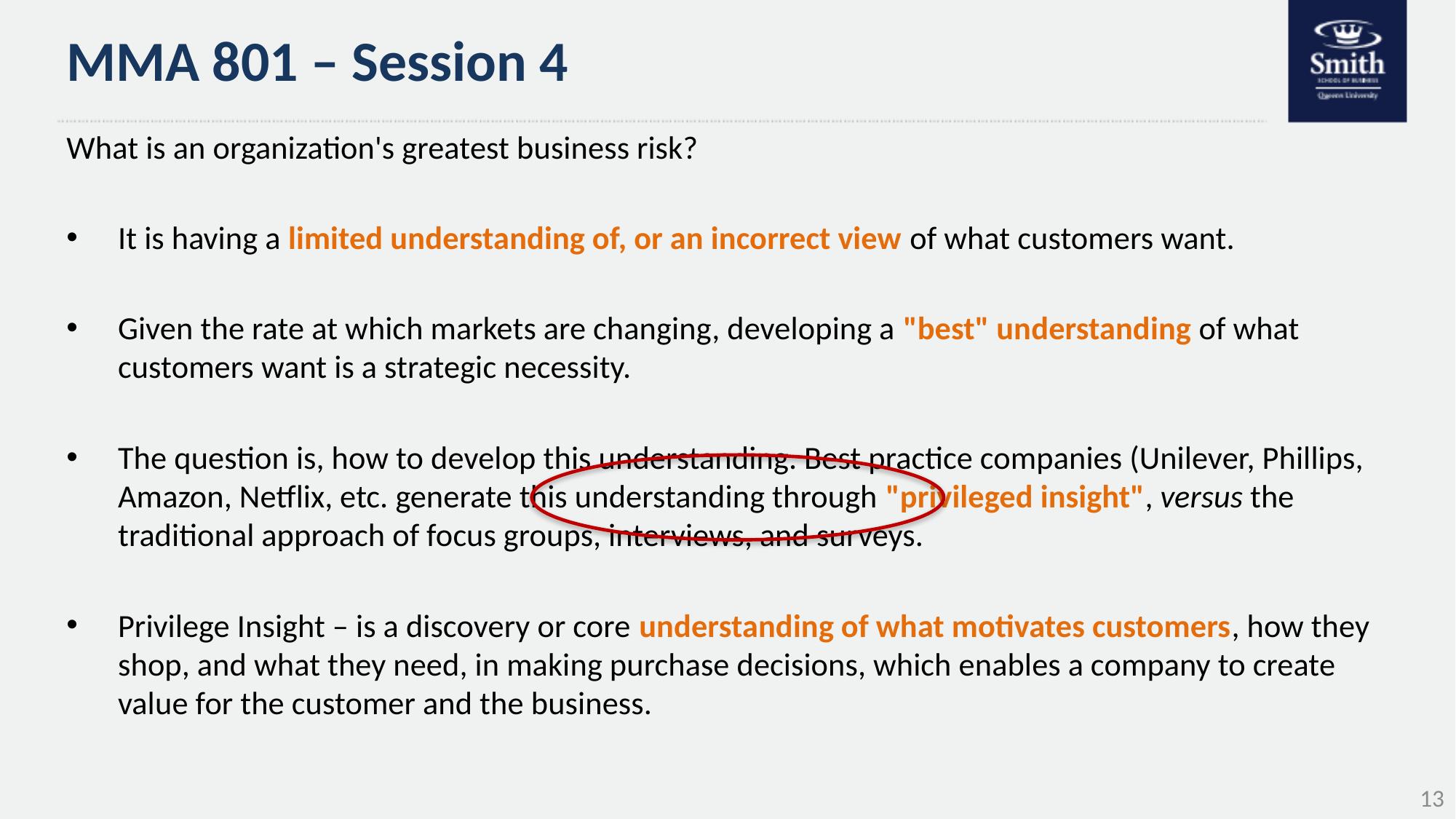

# MMA 801 – Session 4
What is an organization's greatest business risk?

It is having a limited understanding of, or an incorrect view of what customers want.

Given the rate at which markets are changing, developing a "best" understanding of what customers want is a strategic necessity.

The question is, how to develop this understanding. Best practice companies (Unilever, Phillips, Amazon, Netflix, etc. generate this understanding through "privileged insight", versus the traditional approach of focus groups, interviews, and surveys.

Privilege Insight – is a discovery or core understanding of what motivates customers, how they shop, and what they need, in making purchase decisions, which enables a company to create value for the customer and the business.

13